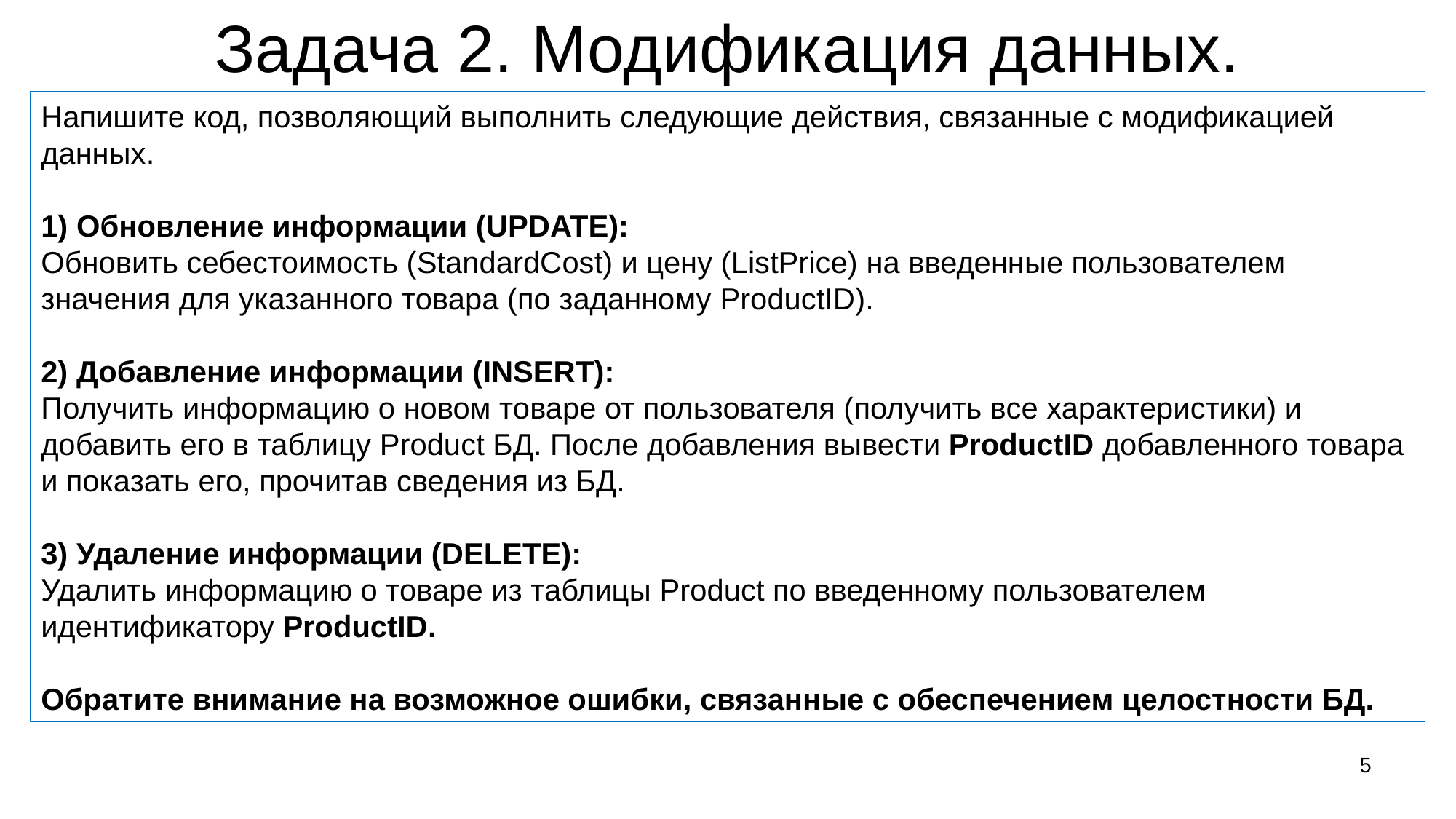

# Задача 2. Модификация данных.
Напишите код, позволяющий выполнить следующие действия, связанные с модификацией данных.

1) Обновление информации (UPDATE):
Обновить себестоимость (StandardCost) и цену (ListPrice) на введенные пользователем значения для указанного товара (по заданному ProductID).

2) Добавление информации (INSERT):
Получить информацию о новом товаре от пользователя (получить все характеристики) и добавить его в таблицу Product БД. После добавления вывести ProductID добавленного товара и показать его, прочитав сведения из БД.

3) Удаление информации (DELETE):
Удалить информацию о товаре из таблицы Product по введенному пользователем идентификатору ProductID.

Обратите внимание на возможное ошибки, связанные с обеспечением целостности БД.
5